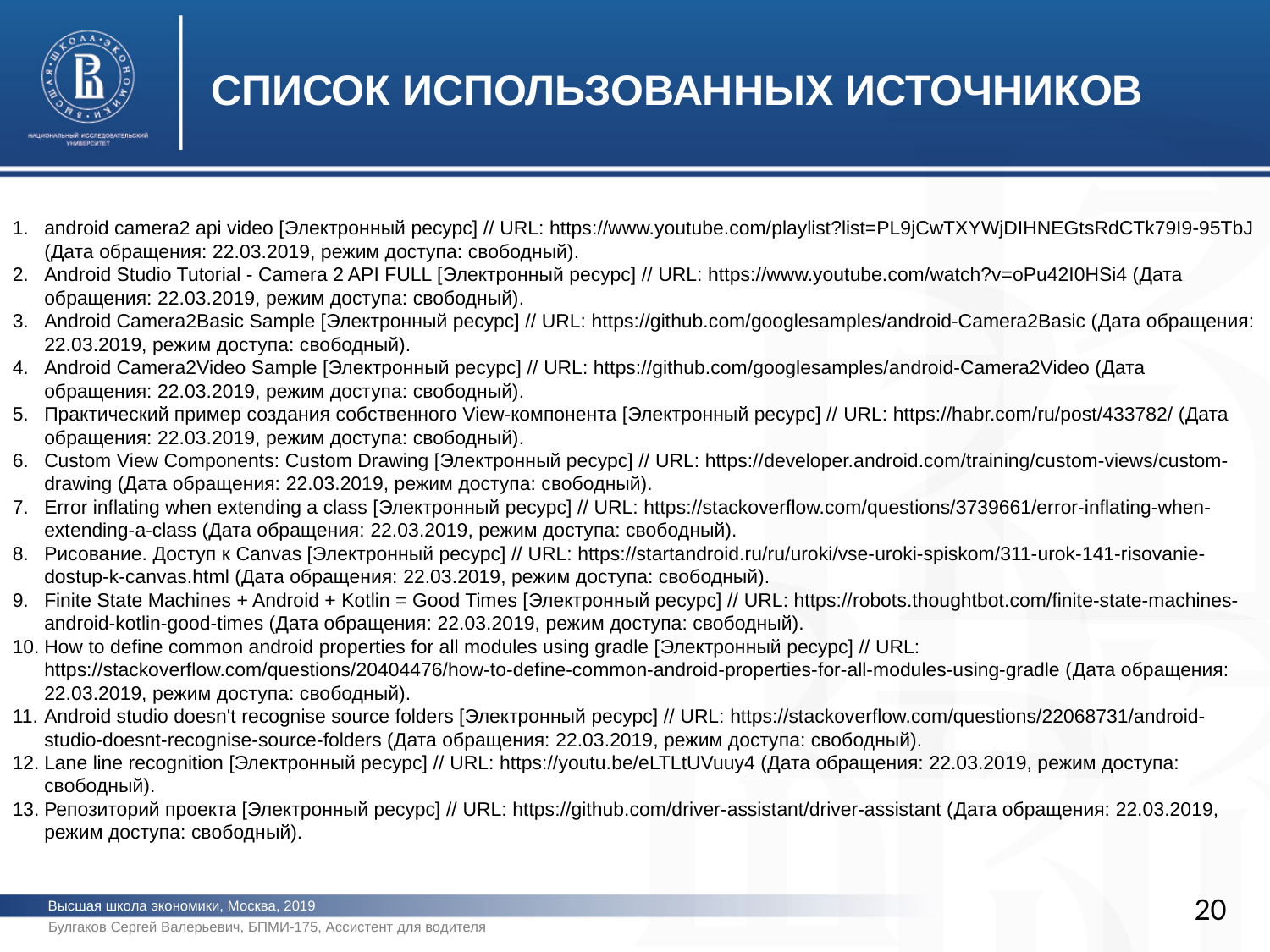

СПИСОК ИСПОЛЬЗОВАННЫХ ИСТОЧНИКОВ
android camera2 api video [Электронный ресурс] // URL: https://www.youtube.com/playlist?list=PL9jCwTXYWjDIHNEGtsRdCTk79I9-95TbJ (Дата обращения: 22.03.2019, режим доступа: свободный).
Android Studio Tutorial - Camera 2 API FULL [Электронный ресурс] // URL: https://www.youtube.com/watch?v=oPu42I0HSi4 (Дата обращения: 22.03.2019, режим доступа: свободный).
Android Camera2Basic Sample [Электронный ресурс] // URL: https://github.com/googlesamples/android-Camera2Basic (Дата обращения: 22.03.2019, режим доступа: свободный).
Android Camera2Video Sample [Электронный ресурс] // URL: https://github.com/googlesamples/android-Camera2Video (Дата обращения: 22.03.2019, режим доступа: свободный).
Практический пример создания собственного View-компонента [Электронный ресурс] // URL: https://habr.com/ru/post/433782/ (Дата обращения: 22.03.2019, режим доступа: свободный).
Custom View Components: Custom Drawing [Электронный ресурс] // URL: https://developer.android.com/training/custom-views/custom-drawing (Дата обращения: 22.03.2019, режим доступа: свободный).
Error inflating when extending a class [Электронный ресурс] // URL: https://stackoverflow.com/questions/3739661/error-inflating-when-extending-a-class (Дата обращения: 22.03.2019, режим доступа: свободный).
Рисование. Доступ к Canvas [Электронный ресурс] // URL: https://startandroid.ru/ru/uroki/vse-uroki-spiskom/311-urok-141-risovanie-dostup-k-canvas.html (Дата обращения: 22.03.2019, режим доступа: свободный).
Finite State Machines + Android + Kotlin = Good Times [Электронный ресурс] // URL: https://robots.thoughtbot.com/finite-state-machines-android-kotlin-good-times (Дата обращения: 22.03.2019, режим доступа: свободный).
How to define common android properties for all modules using gradle [Электронный ресурс] // URL: https://stackoverflow.com/questions/20404476/how-to-define-common-android-properties-for-all-modules-using-gradle (Дата обращения: 22.03.2019, режим доступа: свободный).
Android studio doesn't recognise source folders [Электронный ресурс] // URL: https://stackoverflow.com/questions/22068731/android-studio-doesnt-recognise-source-folders (Дата обращения: 22.03.2019, режим доступа: свободный).
Lane line recognition [Электронный ресурс] // URL: https://youtu.be/eLTLtUVuuy4 (Дата обращения: 22.03.2019, режим доступа: свободный).
Репозиторий проекта [Электронный ресурс] // URL: https://github.com/driver-assistant/driver-assistant (Дата обращения: 22.03.2019, режим доступа: свободный).
20
Высшая школа экономики, Москва, 2019
Булгаков Сергей Валерьевич, БПМИ-175, Ассистент для водителя